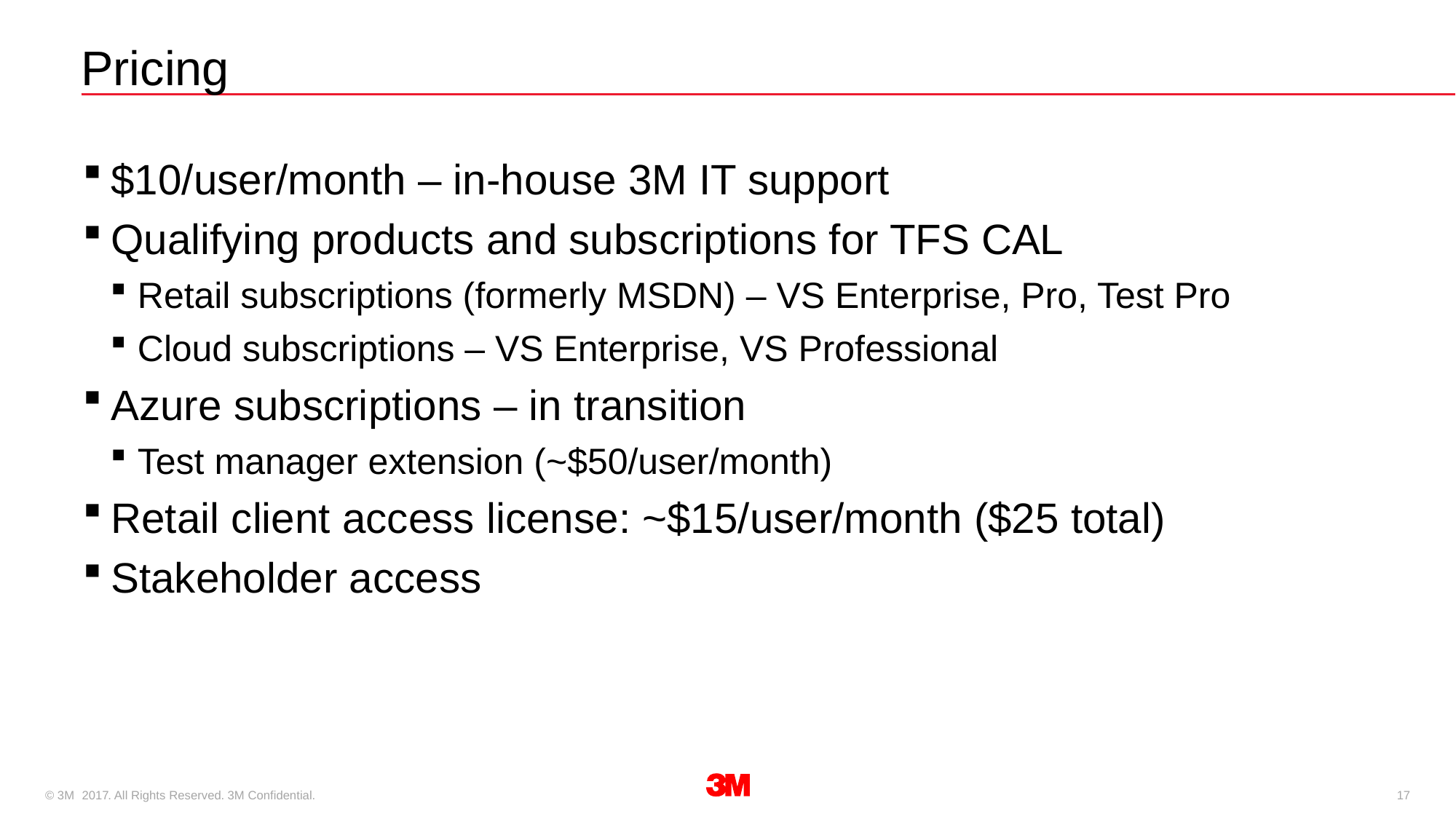

# Pricing
$10/user/month – in-house 3M IT support
Qualifying products and subscriptions for TFS CAL
Retail subscriptions (formerly MSDN) – VS Enterprise, Pro, Test Pro
Cloud subscriptions – VS Enterprise, VS Professional
Azure subscriptions – in transition
Test manager extension (~$50/user/month)
Retail client access license: ~$15/user/month ($25 total)
Stakeholder access